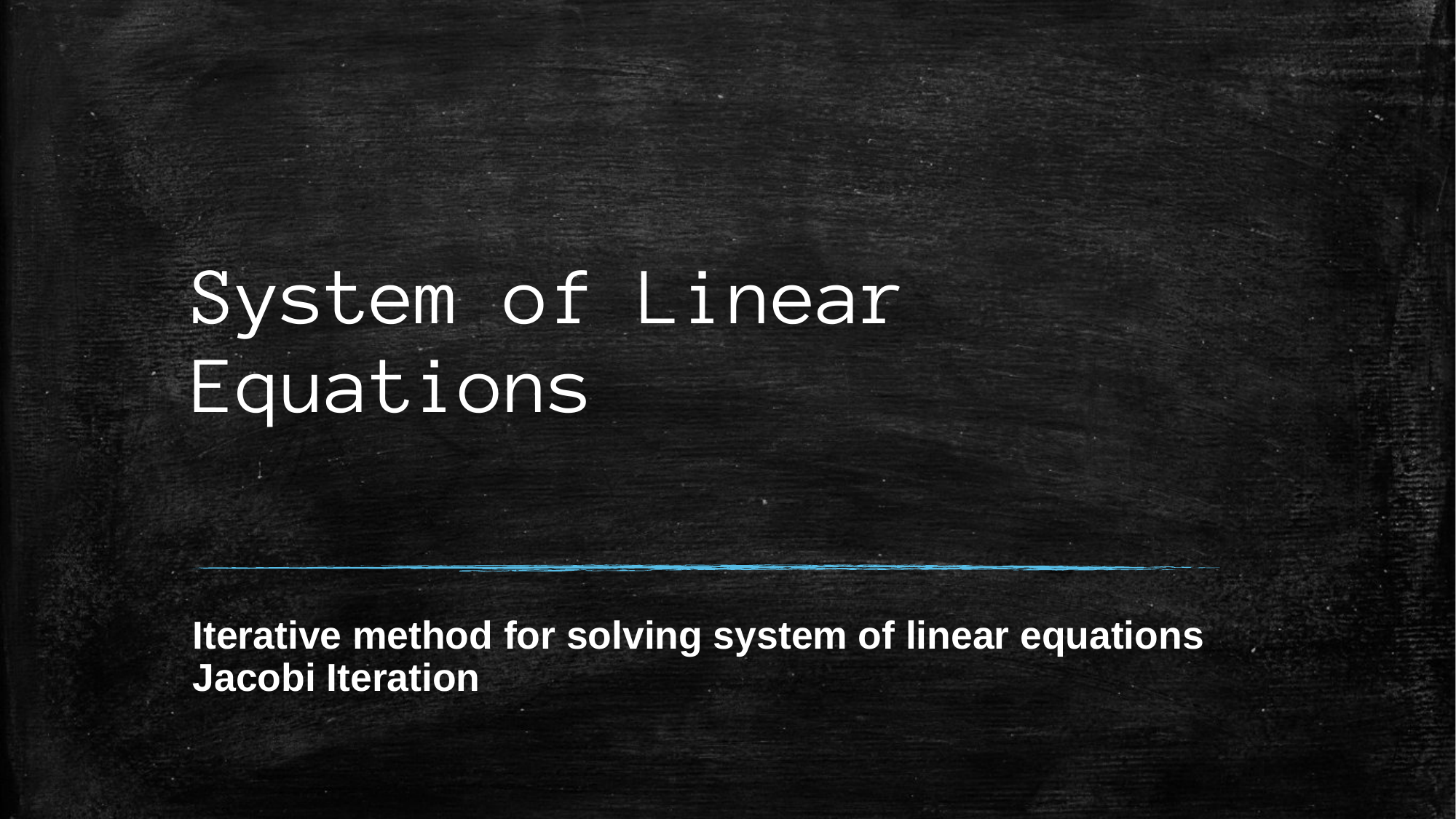

# System of Linear Equations
Iterative method for solving system of linear equations
Jacobi Iteration